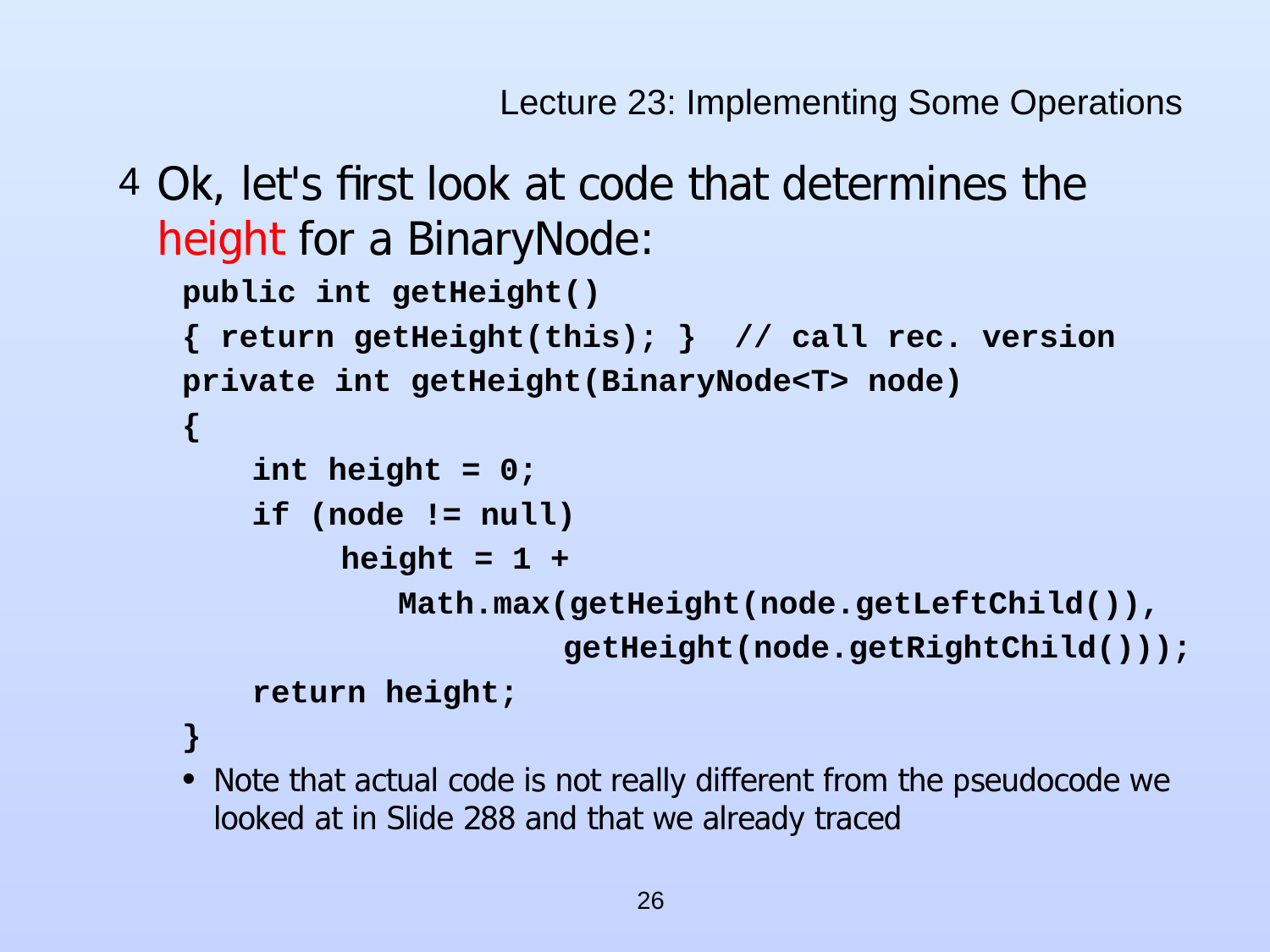

# Lecture 23: Implementing Some Operations
Ok, let's first look at code that determines the height for a BinaryNode:
public int getHeight()
{ return getHeight(this); }  // call rec. version
private int getHeight(BinaryNode<T> node)
{
	  int height = 0;
	  if (node != null)
		height = 1 +
		   Math.max(getHeight(node.getLeftChild()),
			     getHeight(node.getRightChild()));
	  return height;
}
Note that actual code is not really different from the pseudocode we looked at in Slide 288 and that we already traced
26